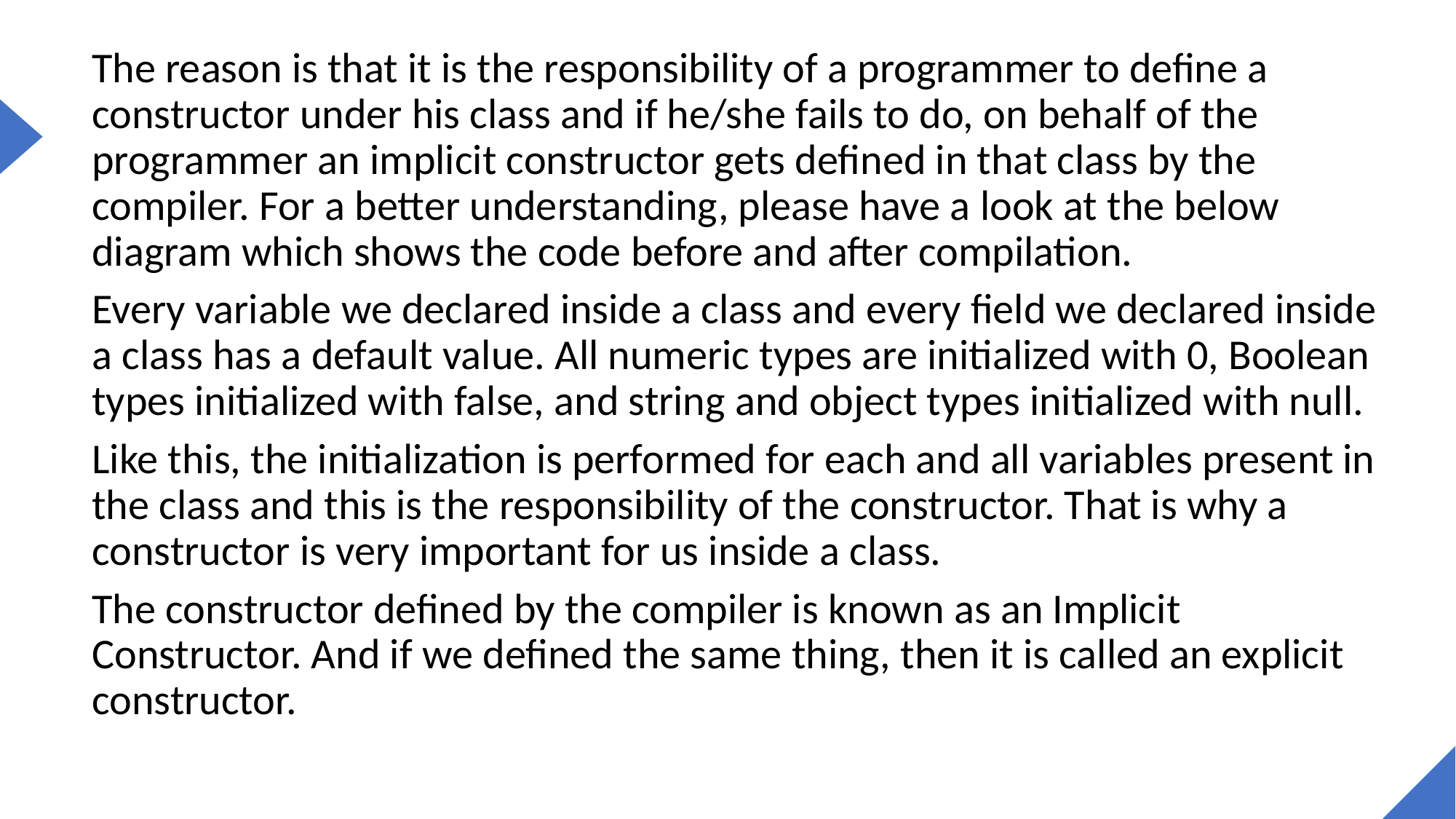

The reason is that it is the responsibility of a programmer to define a constructor under his class and if he/she fails to do, on behalf of the programmer an implicit constructor gets defined in that class by the compiler. For a better understanding, please have a look at the below diagram which shows the code before and after compilation.
Every variable we declared inside a class and every field we declared inside a class has a default value. All numeric types are initialized with 0, Boolean types initialized with false, and string and object types initialized with null.
Like this, the initialization is performed for each and all variables present in the class and this is the responsibility of the constructor. That is why a constructor is very important for us inside a class.
The constructor defined by the compiler is known as an Implicit Constructor. And if we defined the same thing, then it is called an explicit constructor.